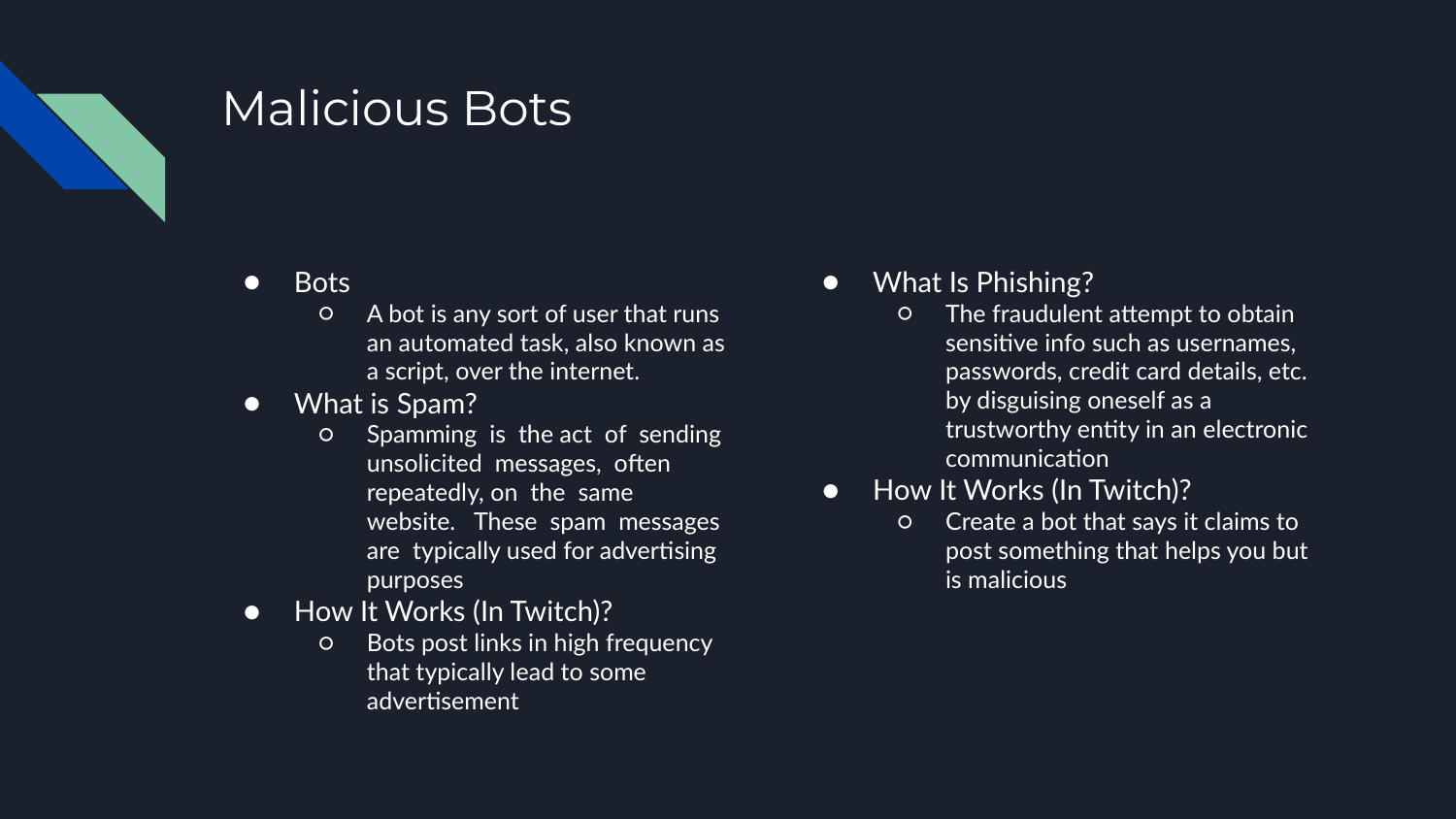

# Malicious Bots
Bots
A bot is any sort of user that runs an automated task, also known as a script, over the internet.
What is Spam?
Spamming  is  the act  of  sending  unsolicited  messages,  often  repeatedly, on  the  same  website.   These  spam  messages  are  typically used for advertising purposes
How It Works (In Twitch)?
Bots post links in high frequency that typically lead to some advertisement

What Is Phishing?
The fraudulent attempt to obtain sensitive info such as usernames, passwords, credit card details, etc. by disguising oneself as a trustworthy entity in an electronic communication
How It Works (In Twitch)?
Create a bot that says it claims to post something that helps you but is malicious